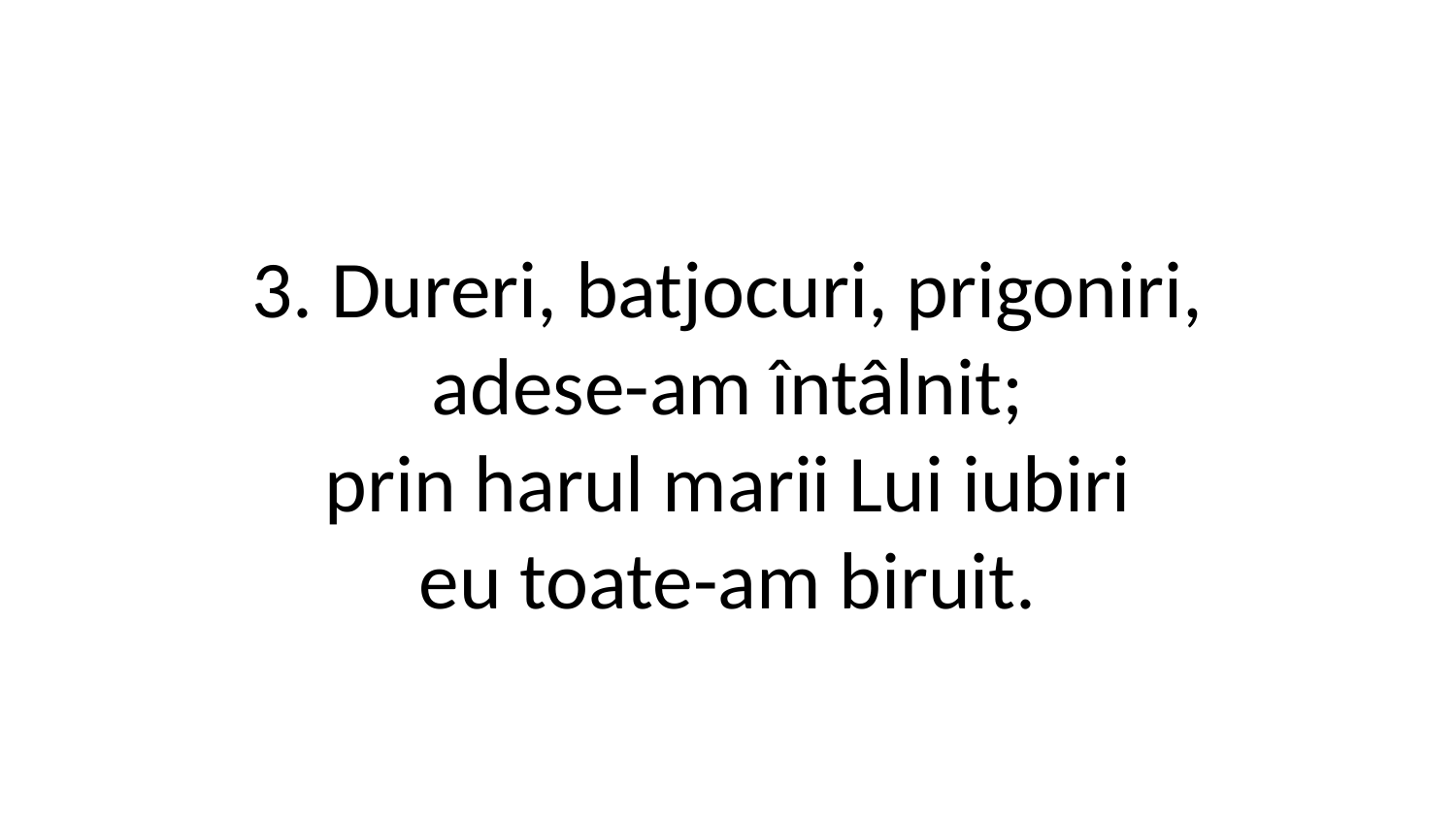

3. Dureri, batjocuri, prigoniri,
adese-am întâlnit;
prin harul marii Lui iubiri
eu toate-am biruit.